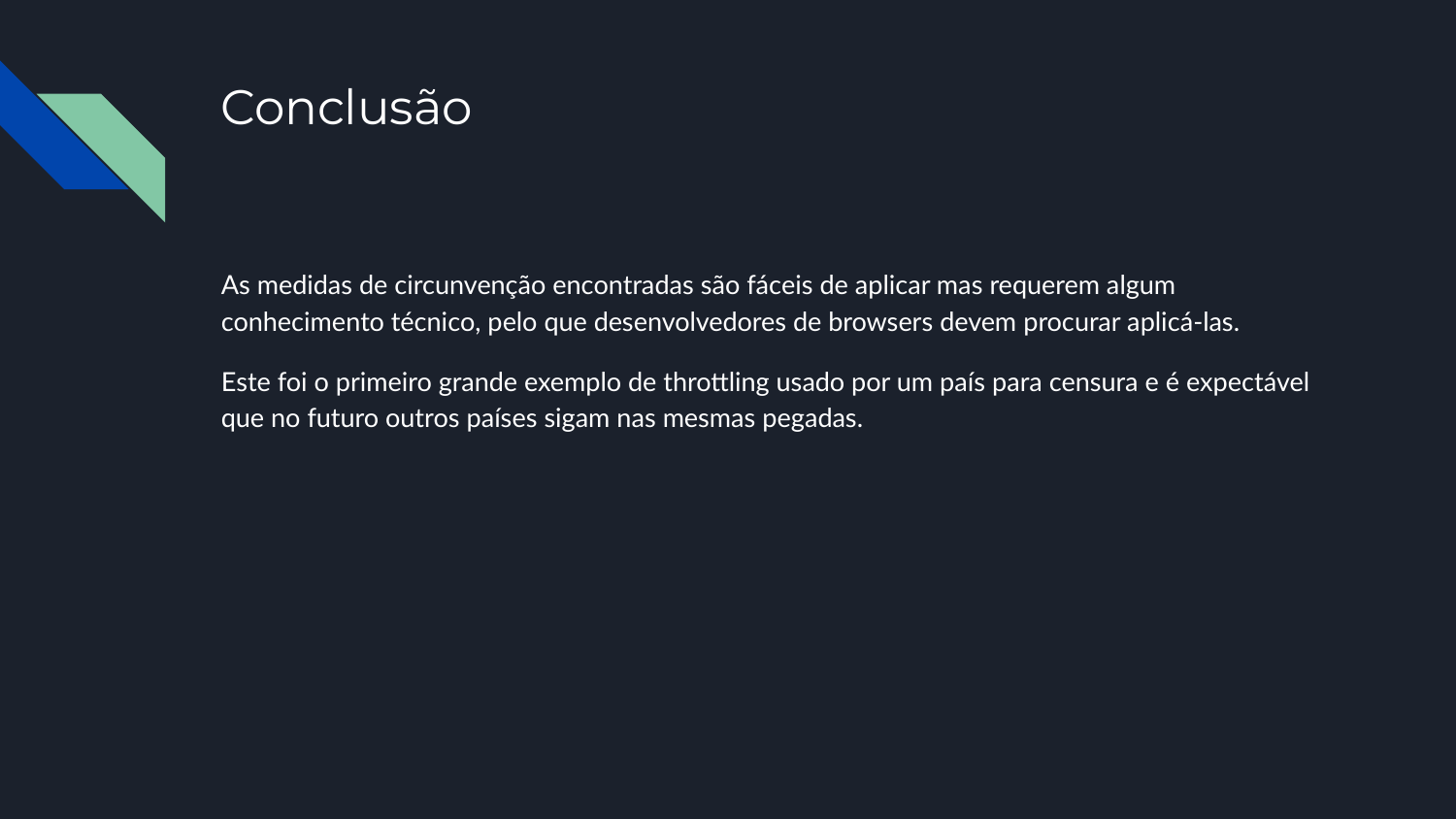

# Conclusão
As medidas de circunvenção encontradas são fáceis de aplicar mas requerem algum conhecimento técnico, pelo que desenvolvedores de browsers devem procurar aplicá-las.
Este foi o primeiro grande exemplo de throttling usado por um país para censura e é expectável que no futuro outros países sigam nas mesmas pegadas.